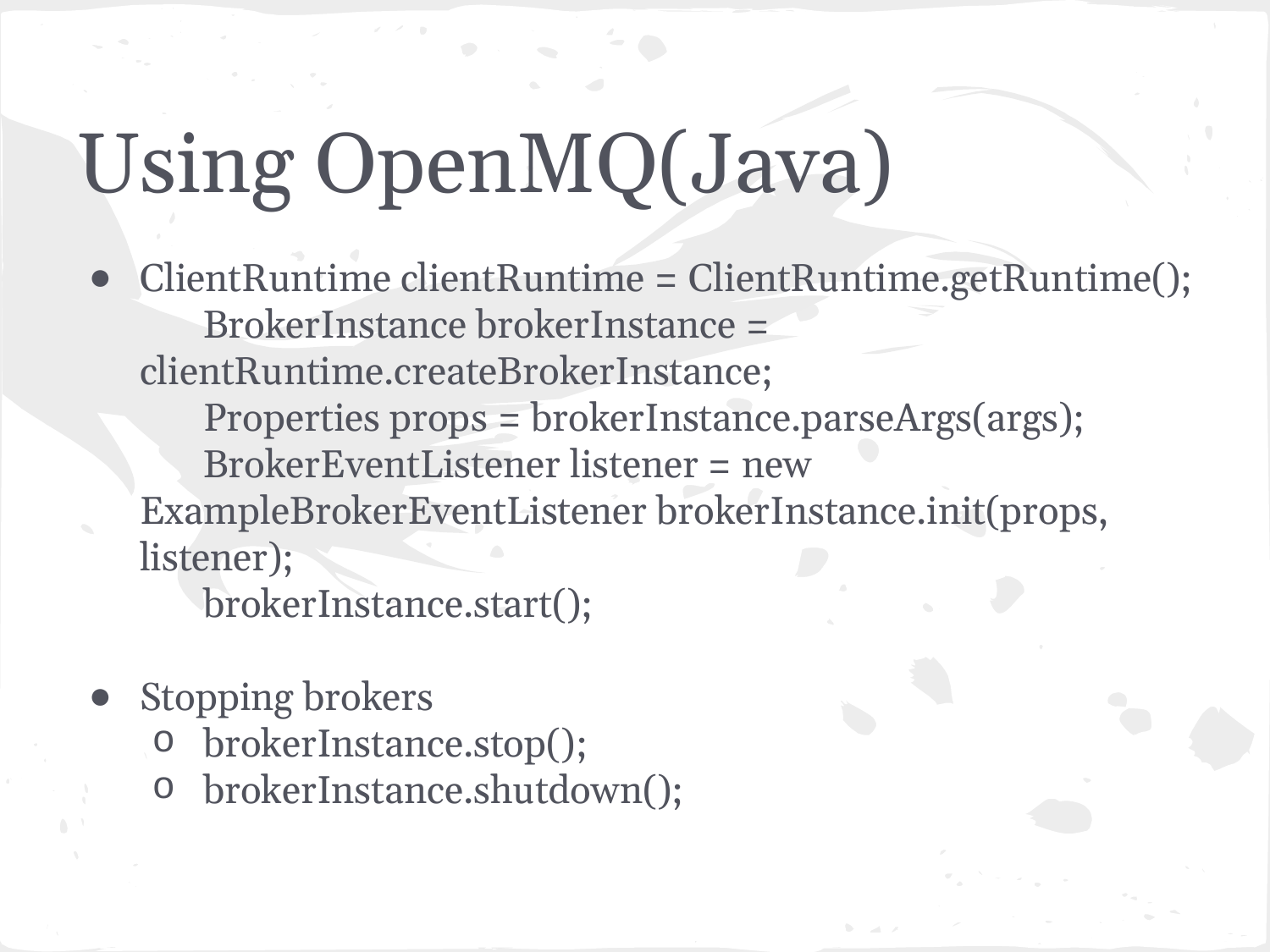

# Using OpenMQ(Java)
ClientRuntime clientRuntime = ClientRuntime.getRuntime();
BrokerInstance brokerInstance = clientRuntime.createBrokerInstance;
Properties props = brokerInstance.parseArgs(args);
BrokerEventListener listener = new ExampleBrokerEventListener brokerInstance.init(props, listener);
brokerInstance.start();

Stopping brokers
brokerInstance.stop();
brokerInstance.shutdown();